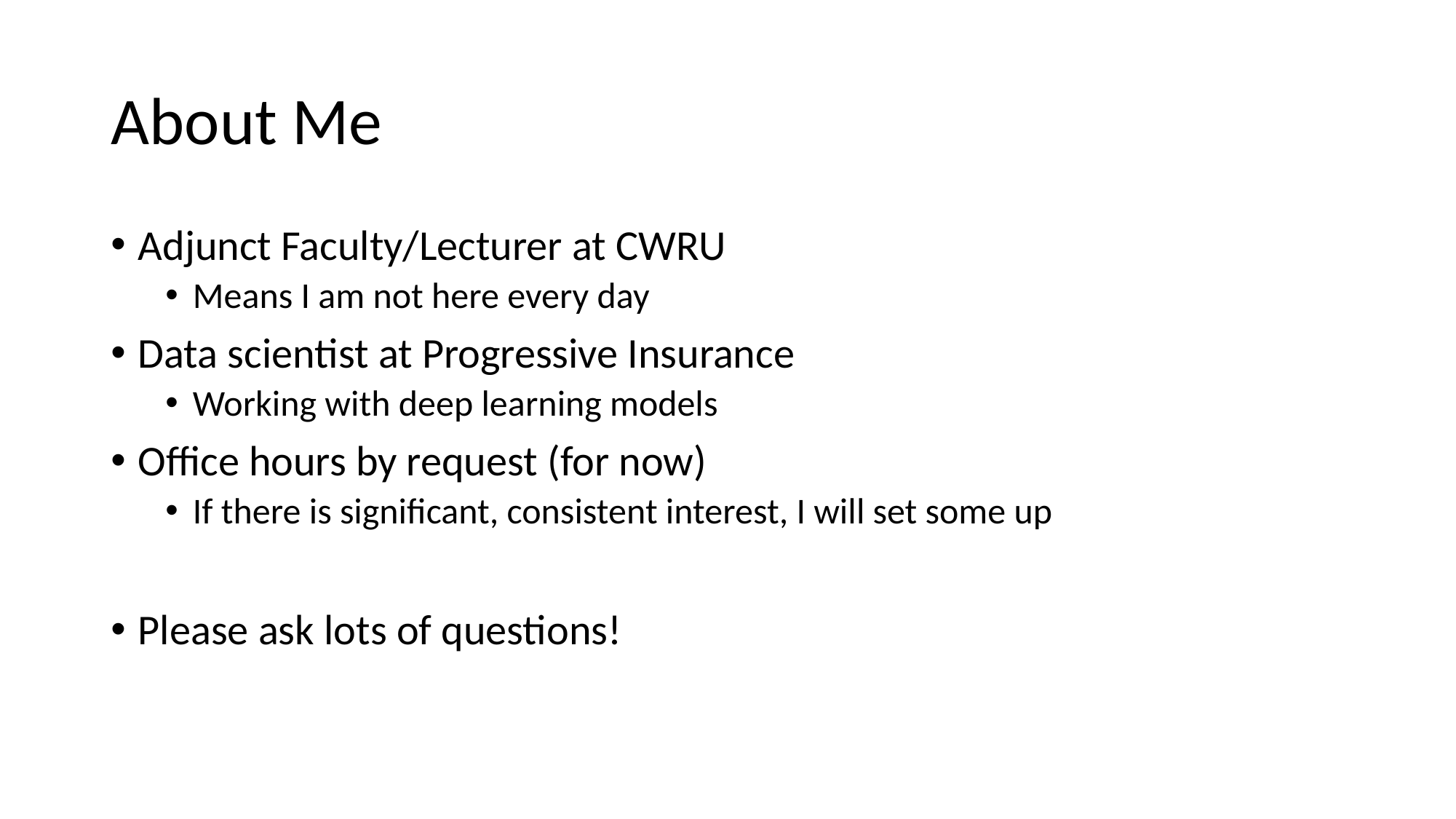

# About Me
Adjunct Faculty/Lecturer at CWRU
Means I am not here every day
Data scientist at Progressive Insurance
Working with deep learning models
Office hours by request (for now)
If there is significant, consistent interest, I will set some up

Please ask lots of questions!